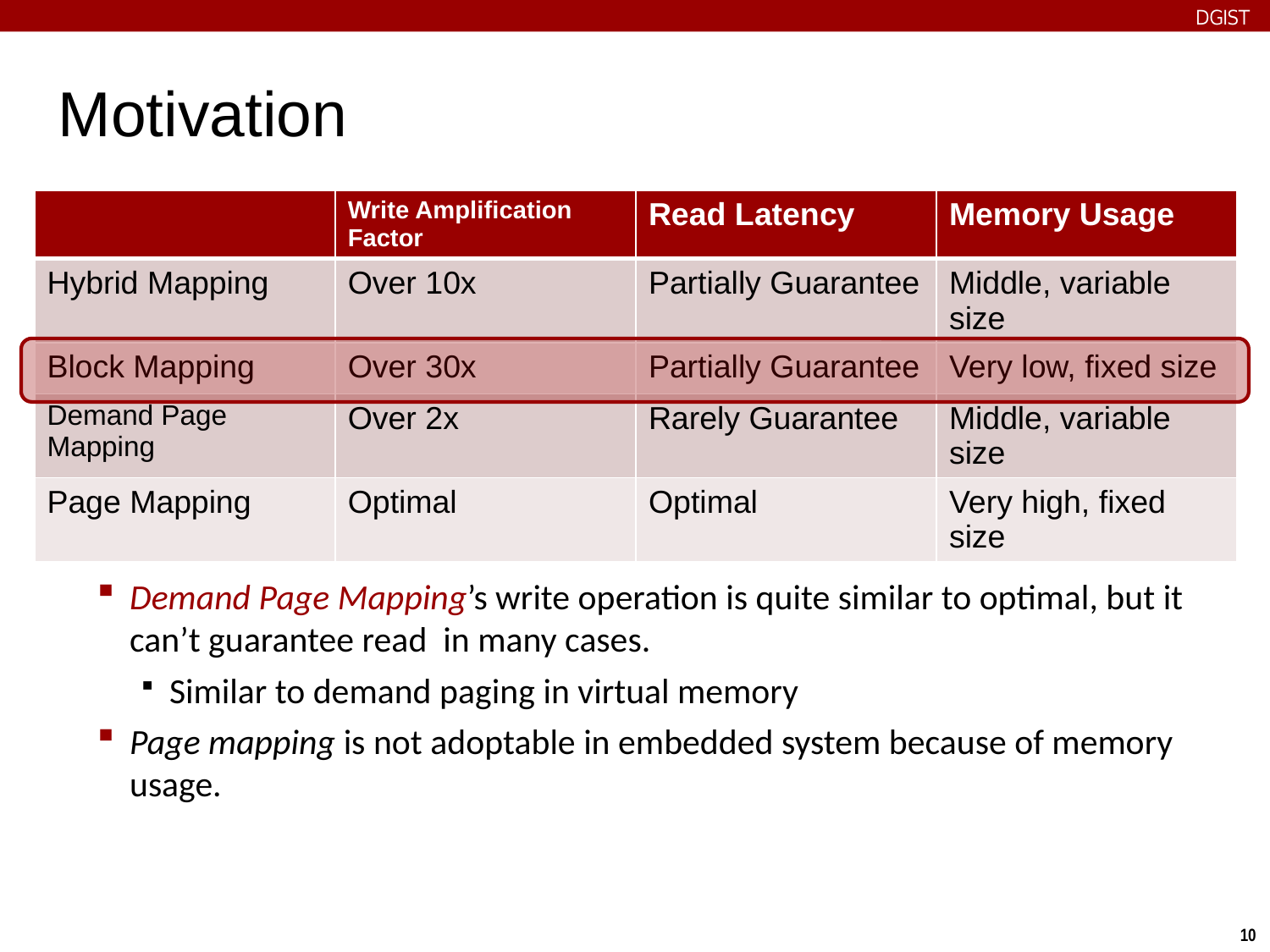

DGIST
# Motivation
|  | Write Amplification Factor | Read Latency | Memory Usage |
| --- | --- | --- | --- |
| Hybrid Mapping | Over 10x | Partially Guarantee | Middle, variable size |
| Block Mapping | Over 30x | Partially Guarantee | Very low, fixed size |
| Demand Page Mapping | Over 2x | Rarely Guarantee | Middle, variable size |
| Page Mapping | Optimal | Optimal | Very high, fixed size |

Hybrid, Block mapping can guarantee read response time in some case, but it cause a lot of additional writes.
Demand Page Mapping’s write operation is quite similar to optimal, but it can’t guarantee read  in many cases.
Similar to demand paging in virtual memory
Page mapping is not adoptable in embedded system because of memory usage.